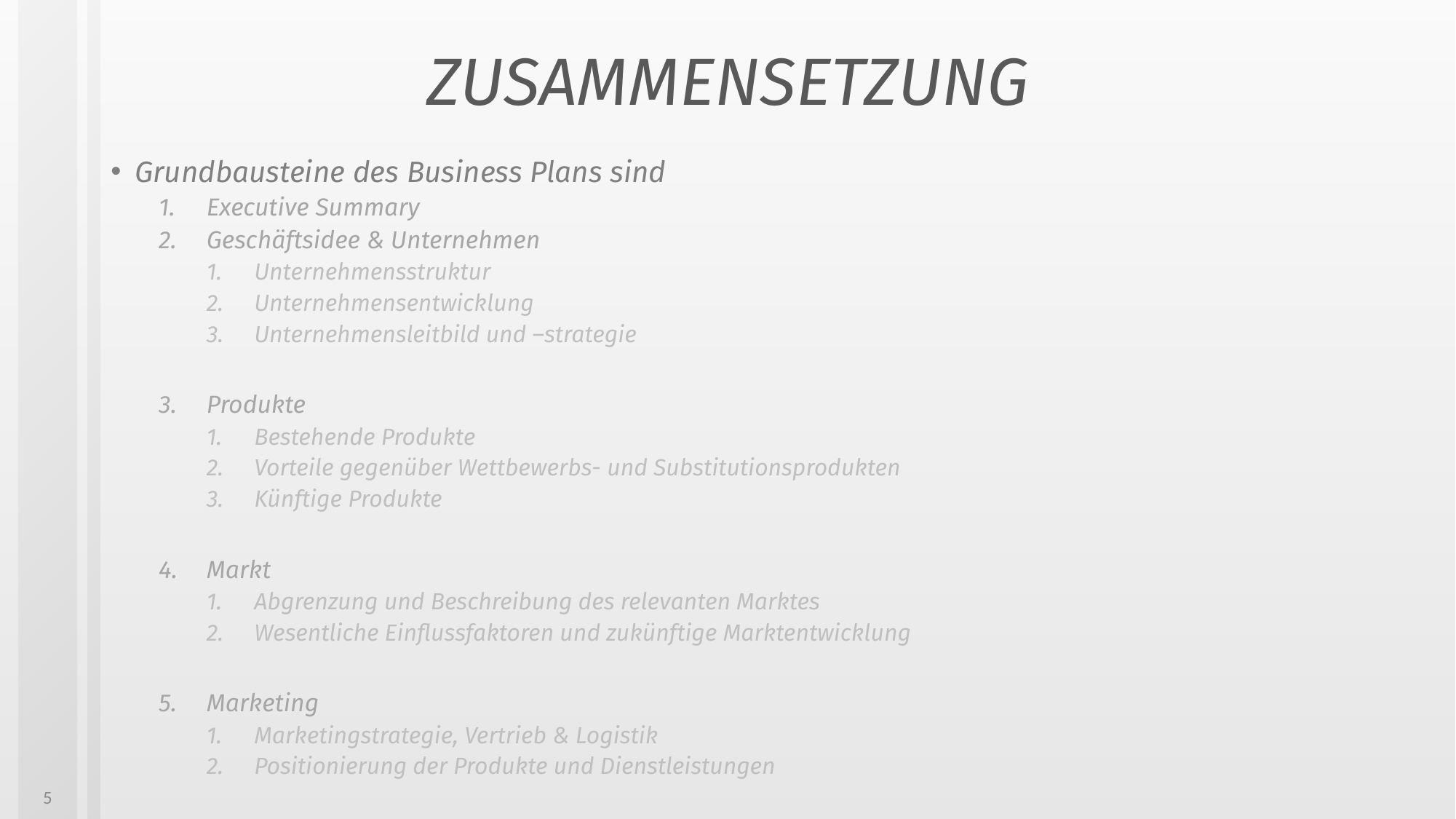

# ZUSAMMENSETZUNG
Grundbausteine des Business Plans sind
Executive Summary
Geschäftsidee & Unternehmen
Unternehmensstruktur
Unternehmensentwicklung
Unternehmensleitbild und –strategie

Produkte
Bestehende Produkte
Vorteile gegenüber Wettbewerbs- und Substitutionsprodukten
Künftige Produkte

Markt
Abgrenzung und Beschreibung des relevanten Marktes
Wesentliche Einflussfaktoren und zukünftige Marktentwicklung

Marketing
Marketingstrategie, Vertrieb & Logistik
Positionierung der Produkte und Dienstleistungen
5